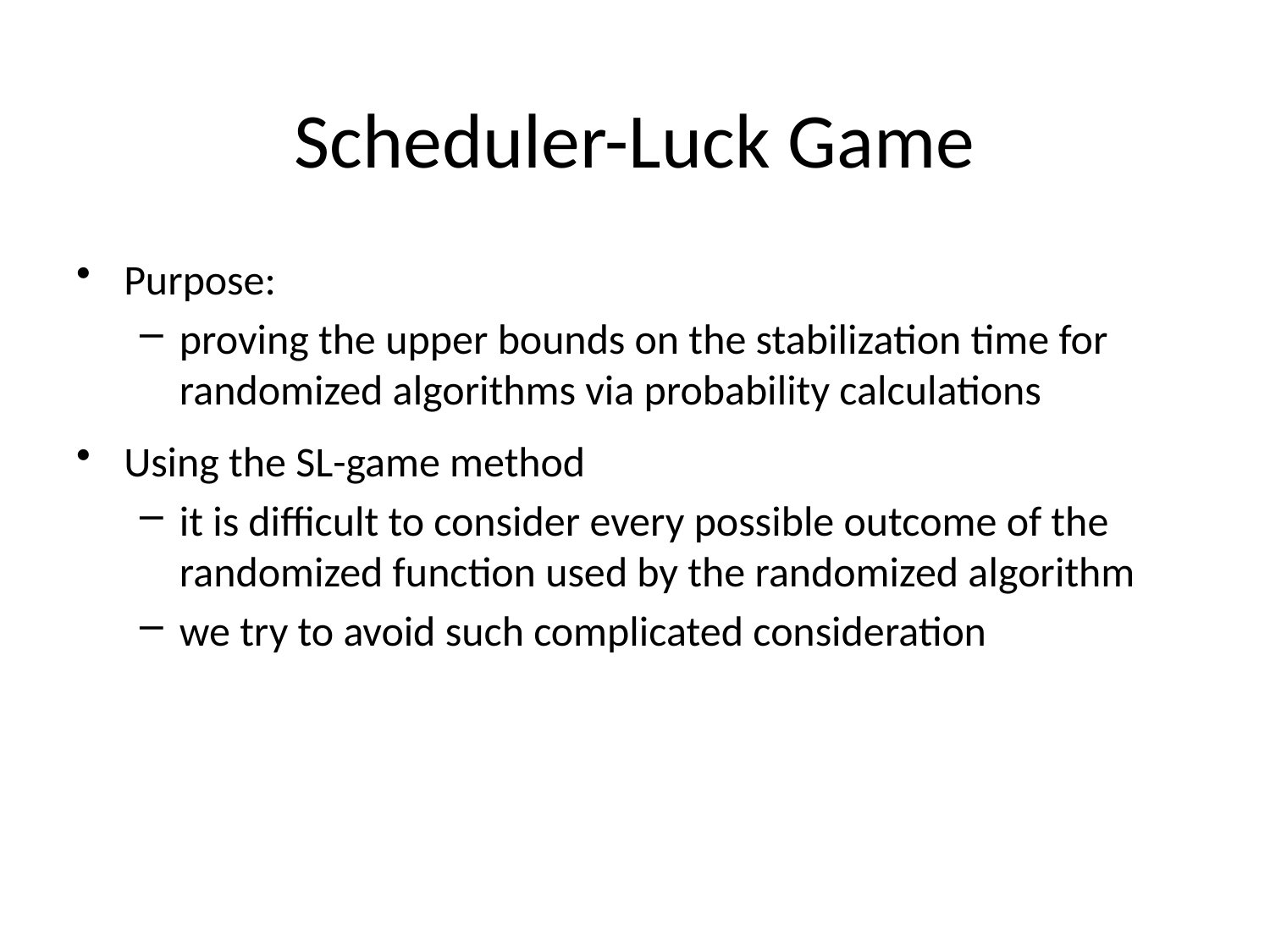

# Scheduler-Luck Game
Purpose:
proving the upper bounds on the stabilization time for randomized algorithms via probability calculations
Using the SL-game method
it is difficult to consider every possible outcome of the randomized function used by the randomized algorithm
we try to avoid such complicated consideration

2-34
Chapter 2 - Definitions, Techniques and Paradigms